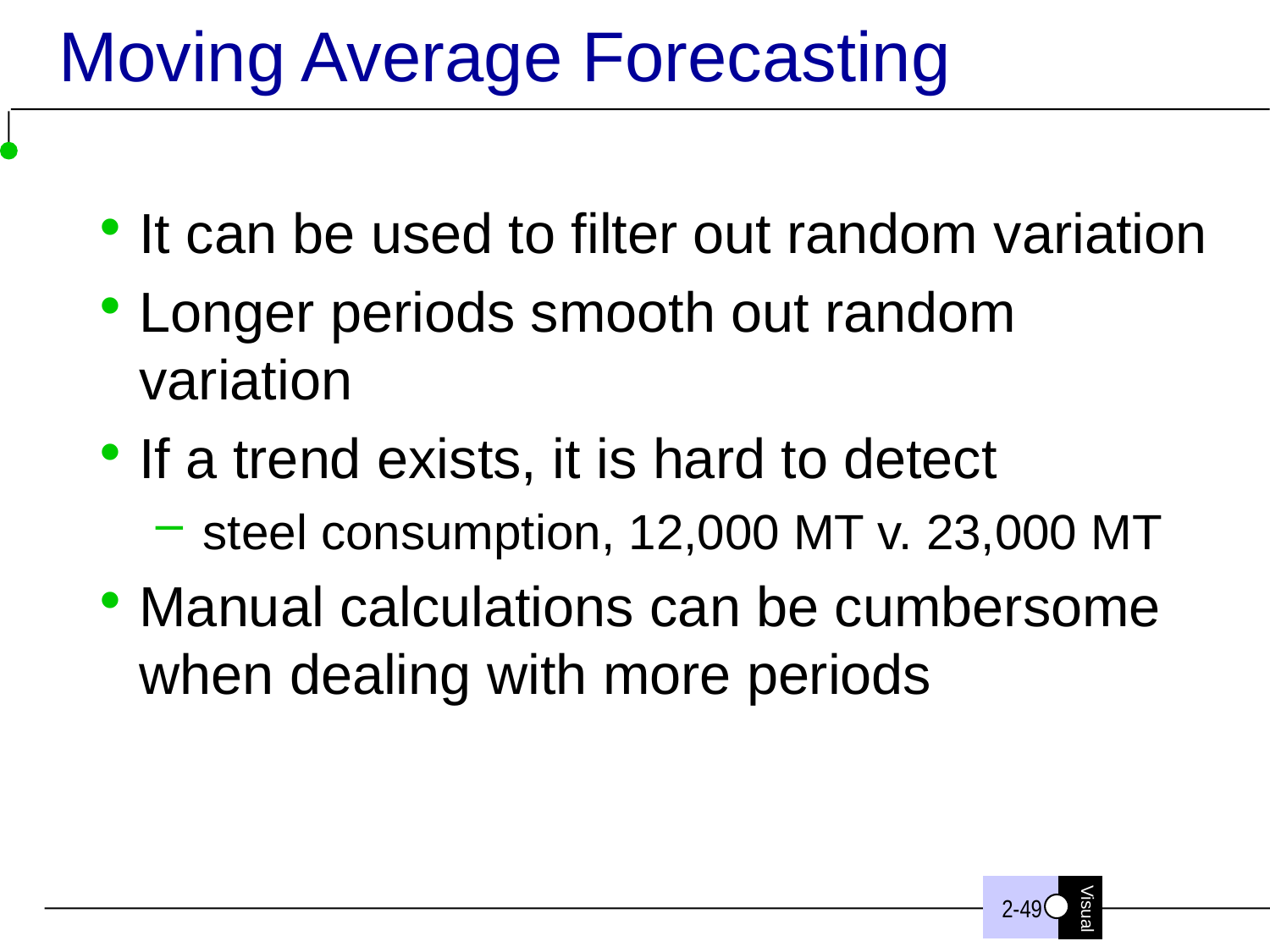

# Moving Average Forecasting
It can be used to filter out random variation
Longer periods smooth out random variation
If a trend exists, it is hard to detect
steel consumption, 12,000 MT v. 23,000 MT
Manual calculations can be cumbersome when dealing with more periods
2-49